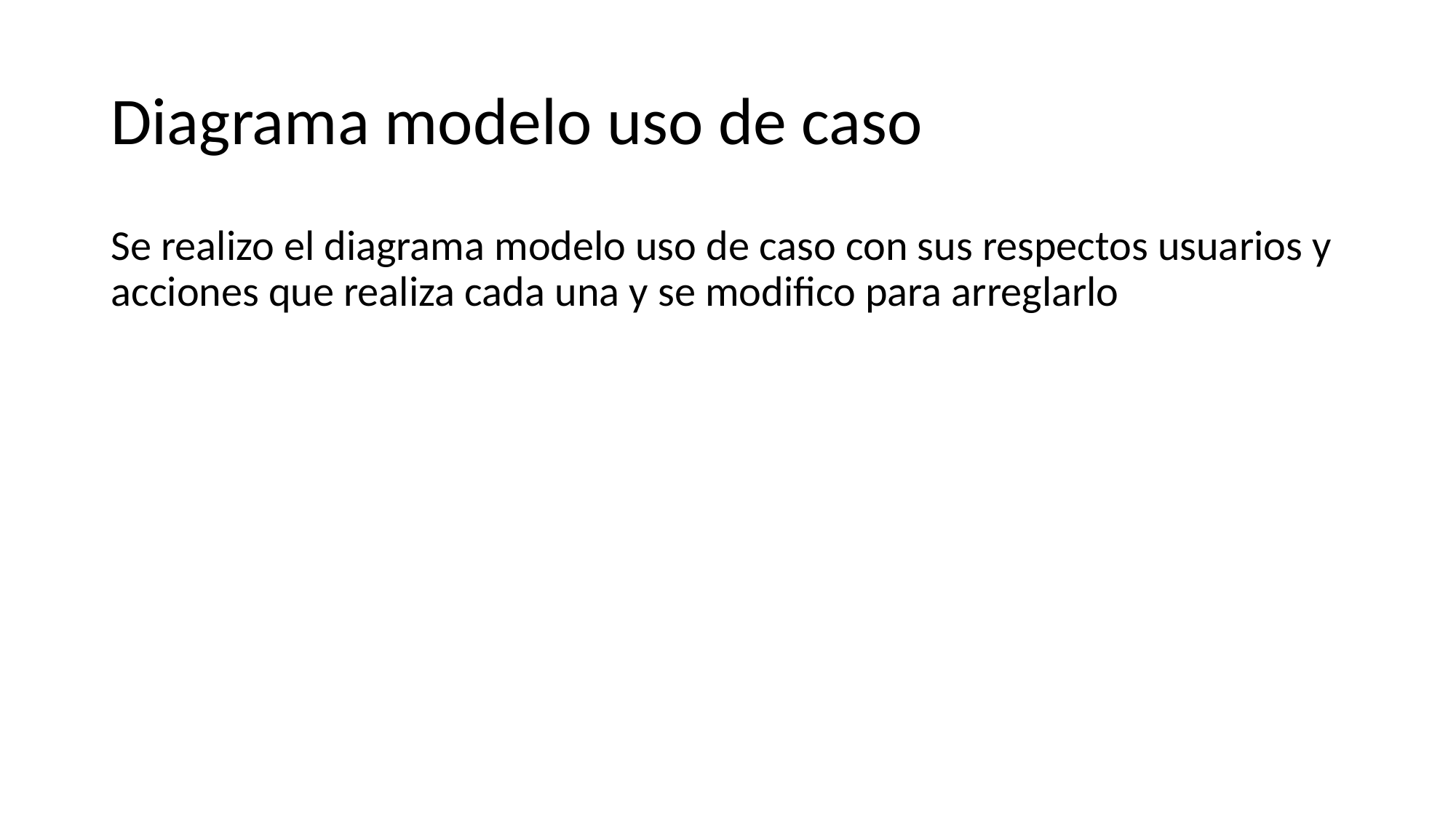

# Diagrama modelo uso de caso
Se realizo el diagrama modelo uso de caso con sus respectos usuarios y acciones que realiza cada una y se modifico para arreglarlo